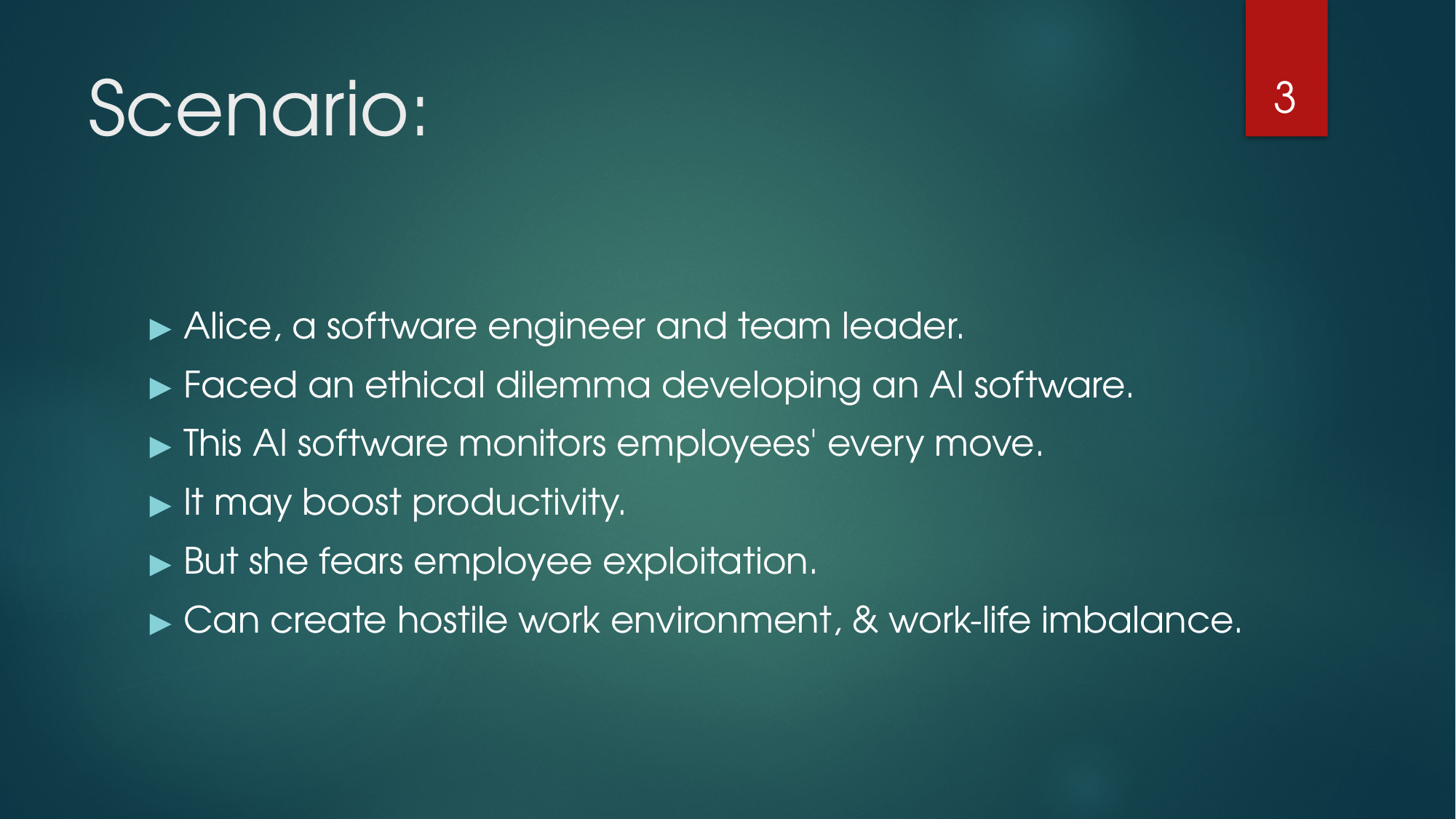

3
# Scenario:

Alice, a software engineer and team leader.
Faced an ethical dilemma developing an AI software.
This AI software monitors employees' every move.
It may boost productivity.
But she fears employee exploitation.
Can create hostile work environment, & work-life imbalance.